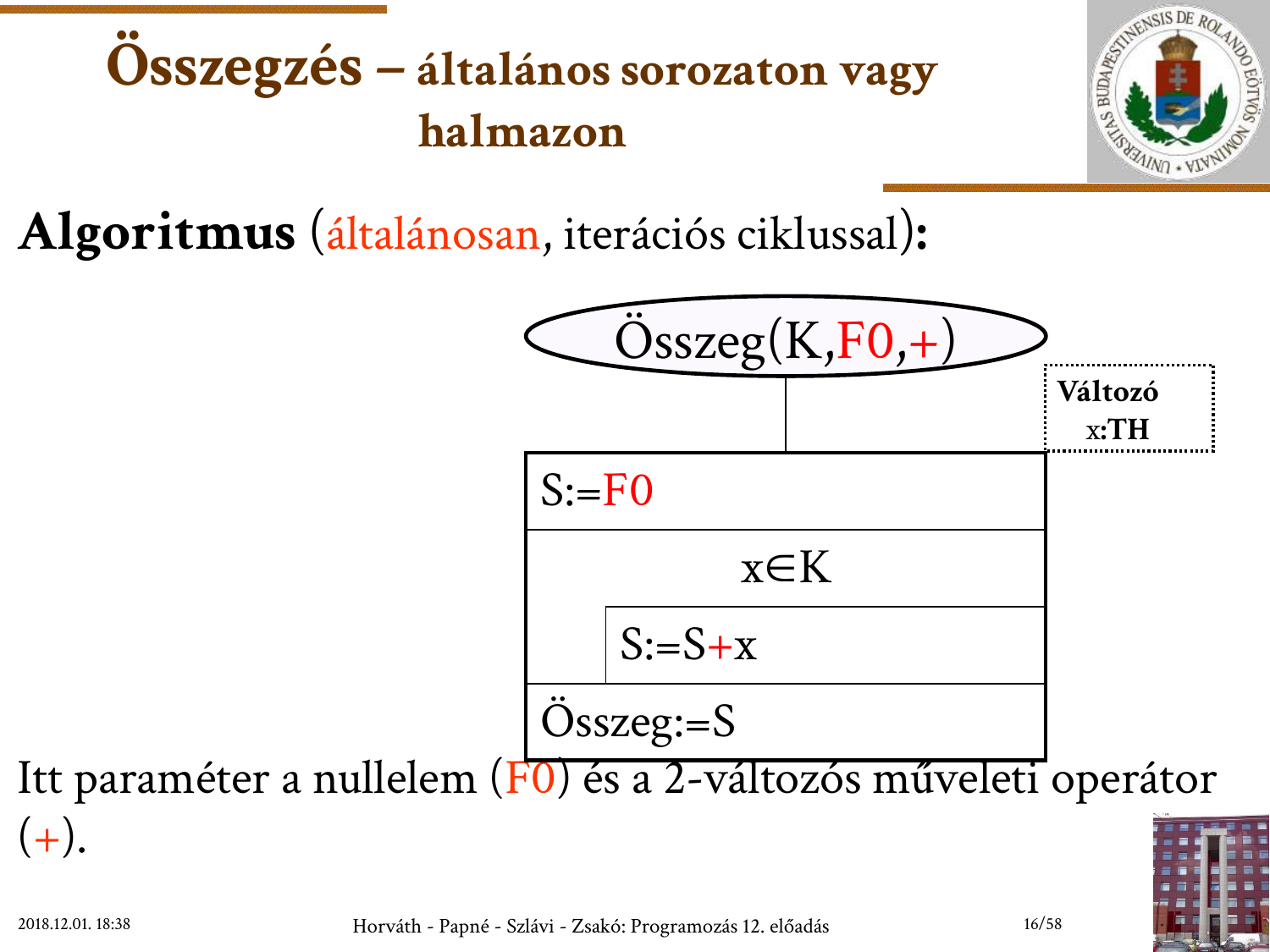

# Összegzés – általános sorozaton vagy halmazon
Algoritmus (általánosan, iterációs ciklussal):

Itt paraméter a nullelem (F0) és a 2-változós műveleti operátor (+).

Összeg(K,F0,+)
 Változó
     x:TH
|  |  |  |
| --- | --- | --- |
| S:=F0 |  |  |
| x∈K |  |  |
|  | S:=S+x |  |
| Összeg:=S |  |  |
2018.12.01. 18:38
Horváth - Papné - Szlávi - Zsakó: Programozás 12. előadás
16/58